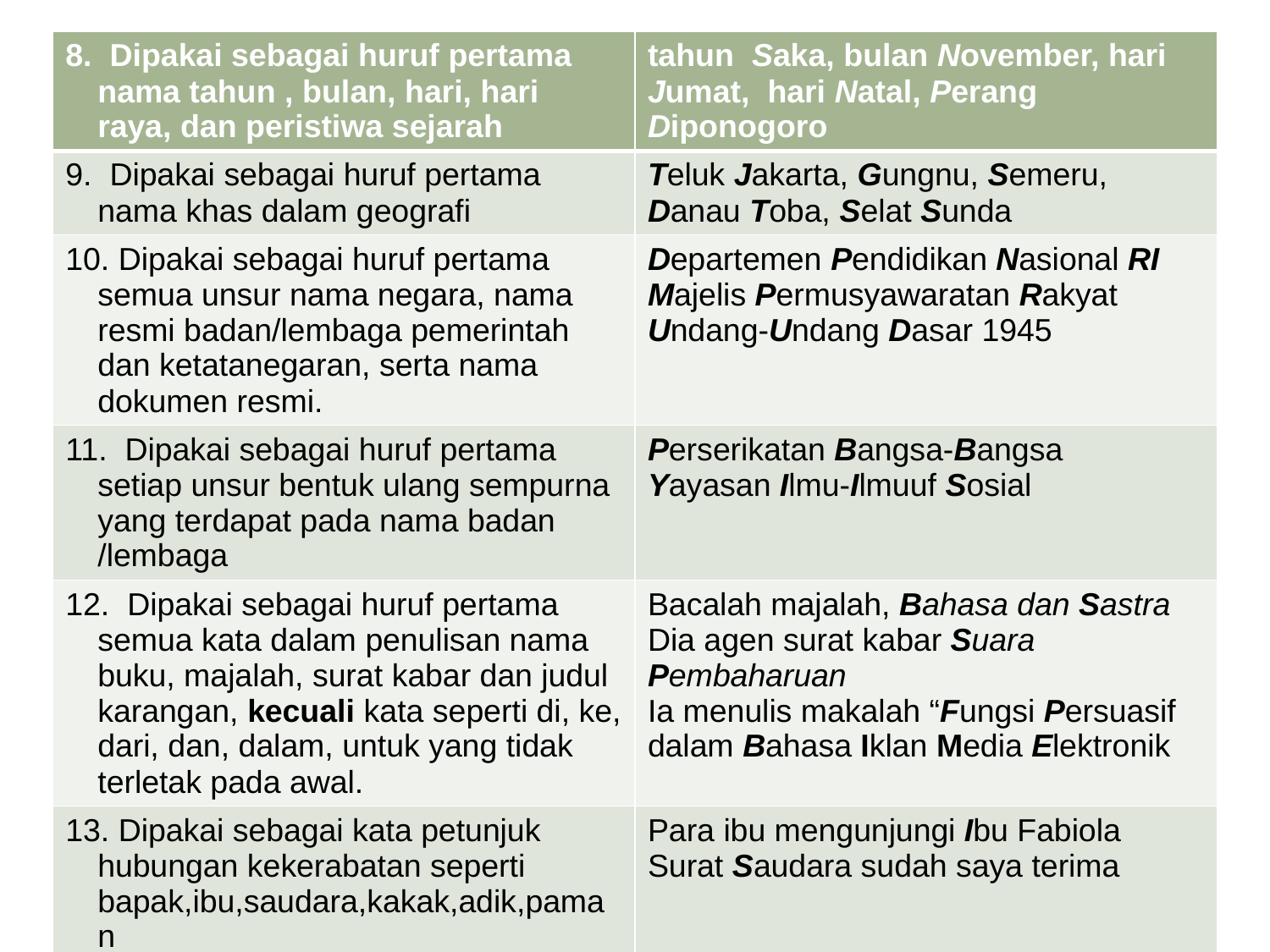

| 8. Dipakai sebagai huruf pertama nama tahun , bulan, hari, hari raya, dan peristiwa sejarah | tahun Saka, bulan November, hari Jumat, hari Natal, Perang Diponogoro |
| --- | --- |
| 9. Dipakai sebagai huruf pertama nama khas dalam geografi | Teluk Jakarta, Gungnu, Semeru, Danau Toba, Selat Sunda |
| 10. Dipakai sebagai huruf pertama semua unsur nama negara, nama resmi badan/lembaga pemerintah dan ketatanegaran, serta nama dokumen resmi. | Departemen Pendidikan Nasional RI Majelis Permusyawaratan Rakyat Undang-Undang Dasar 1945 |
| 11. Dipakai sebagai huruf pertama setiap unsur bentuk ulang sempurna yang terdapat pada nama badan /lembaga | Perserikatan Bangsa-Bangsa Yayasan Ilmu-Ilmuuf Sosial |
| 12. Dipakai sebagai huruf pertama semua kata dalam penulisan nama buku, majalah, surat kabar dan judul karangan, kecuali kata seperti di, ke, dari, dan, dalam, untuk yang tidak terletak pada awal. | Bacalah majalah, Bahasa dan Sastra Dia agen surat kabar Suara Pembaharuan Ia menulis makalah “Fungsi Persuasif dalam Bahasa Iklan Media Elektronik |
| 13. Dipakai sebagai kata petunjuk hubungan kekerabatan seperti bapak,ibu,saudara,kakak,adik,paman | Para ibu mengunjungi Ibu Fabiola Surat Saudara sudah saya terima |
| 14. Dipakai sebagai huruf pertama unsur singkatan nama gelar,pangkat dan sapaan | Dr. M.M, Jend. Sdr |
| 15. Dipakai sebagai huruf pertama kata ganti Anda | Apakah kegemaran Anda? Usul Anda telah kami terima. |